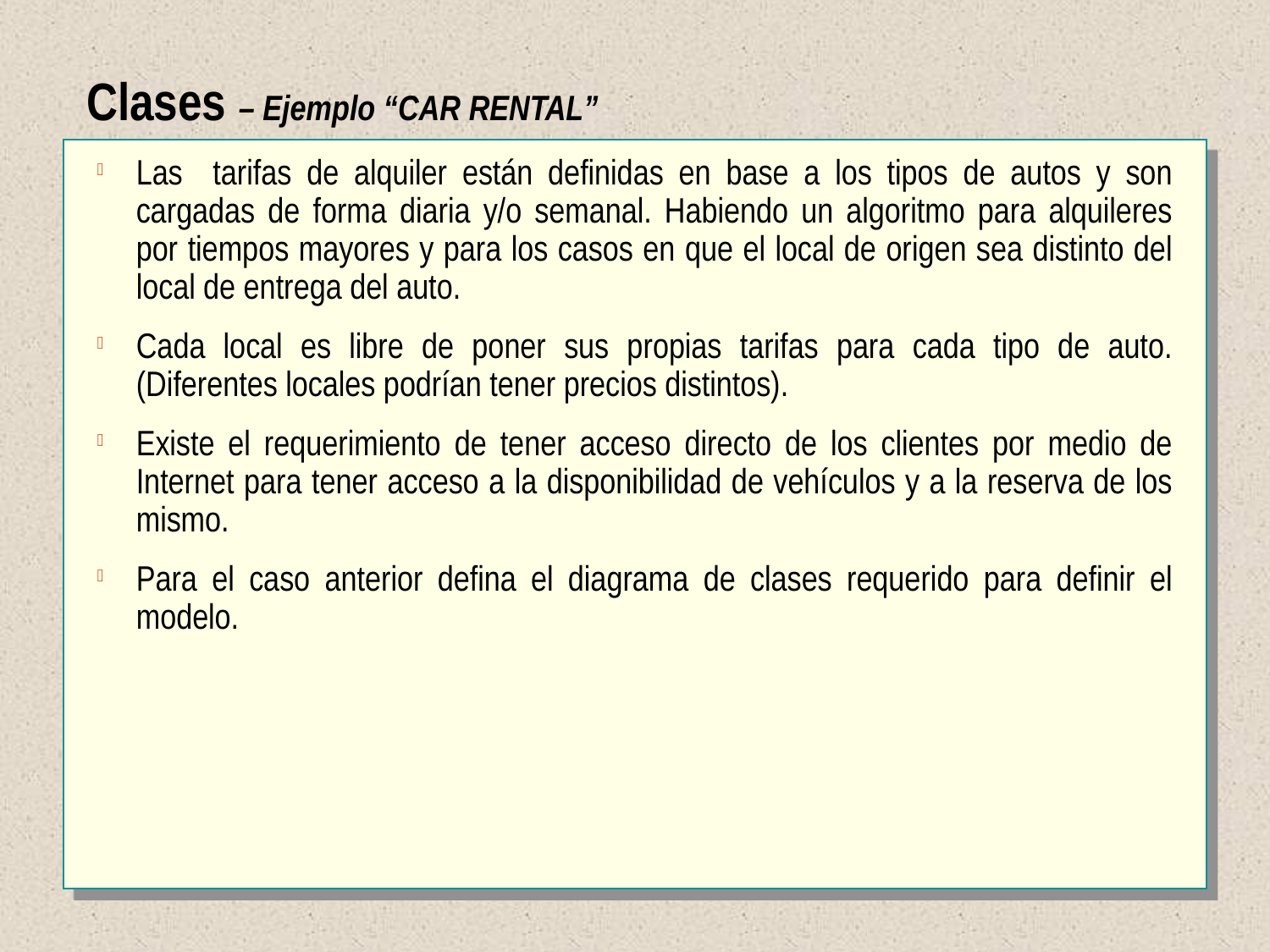

Clases – Ejemplo “CAR RENTAL”
Las  tarifas de alquiler están definidas en base a los tipos de autos y son cargadas de forma diaria y/o semanal. Habiendo un algoritmo para alquileres por tiempos mayores y para los casos en que el local de origen sea distinto del local de entrega del auto.
Cada local es libre de poner sus propias tarifas para cada tipo de auto. (Diferentes locales podrían tener precios distintos).
Existe el requerimiento de tener acceso directo de los clientes por medio de Internet para tener acceso a la disponibilidad de vehículos y a la reserva de los mismo.
Para el caso anterior defina el diagrama de clases requerido para definir el modelo.